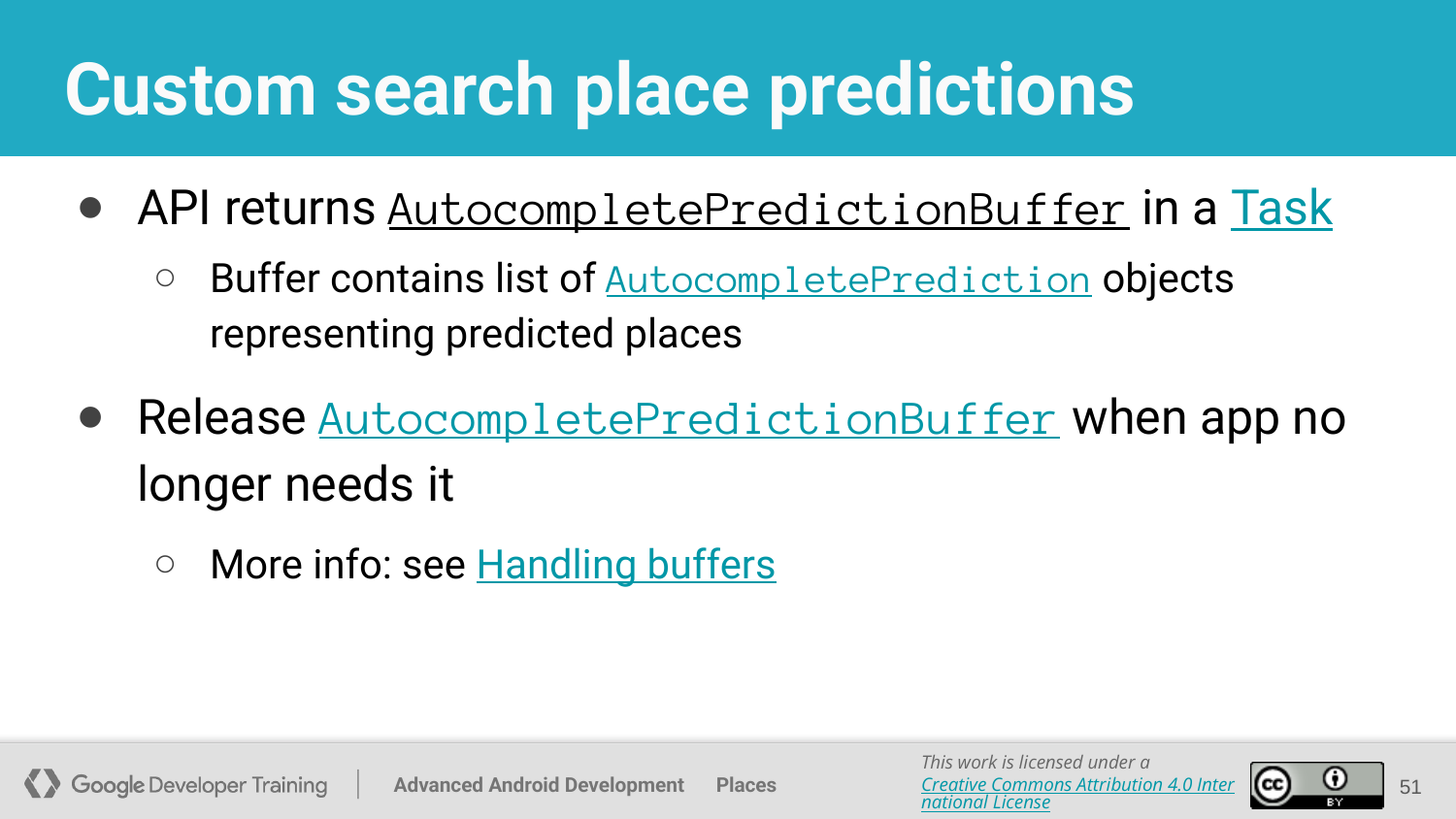

# Custom search place predictions
API returns AutocompletePredictionBuffer in a Task
Buffer contains list of AutocompletePrediction objects representing predicted places
Release AutocompletePredictionBuffer when app no longer needs it
More info: see Handling buffers

51